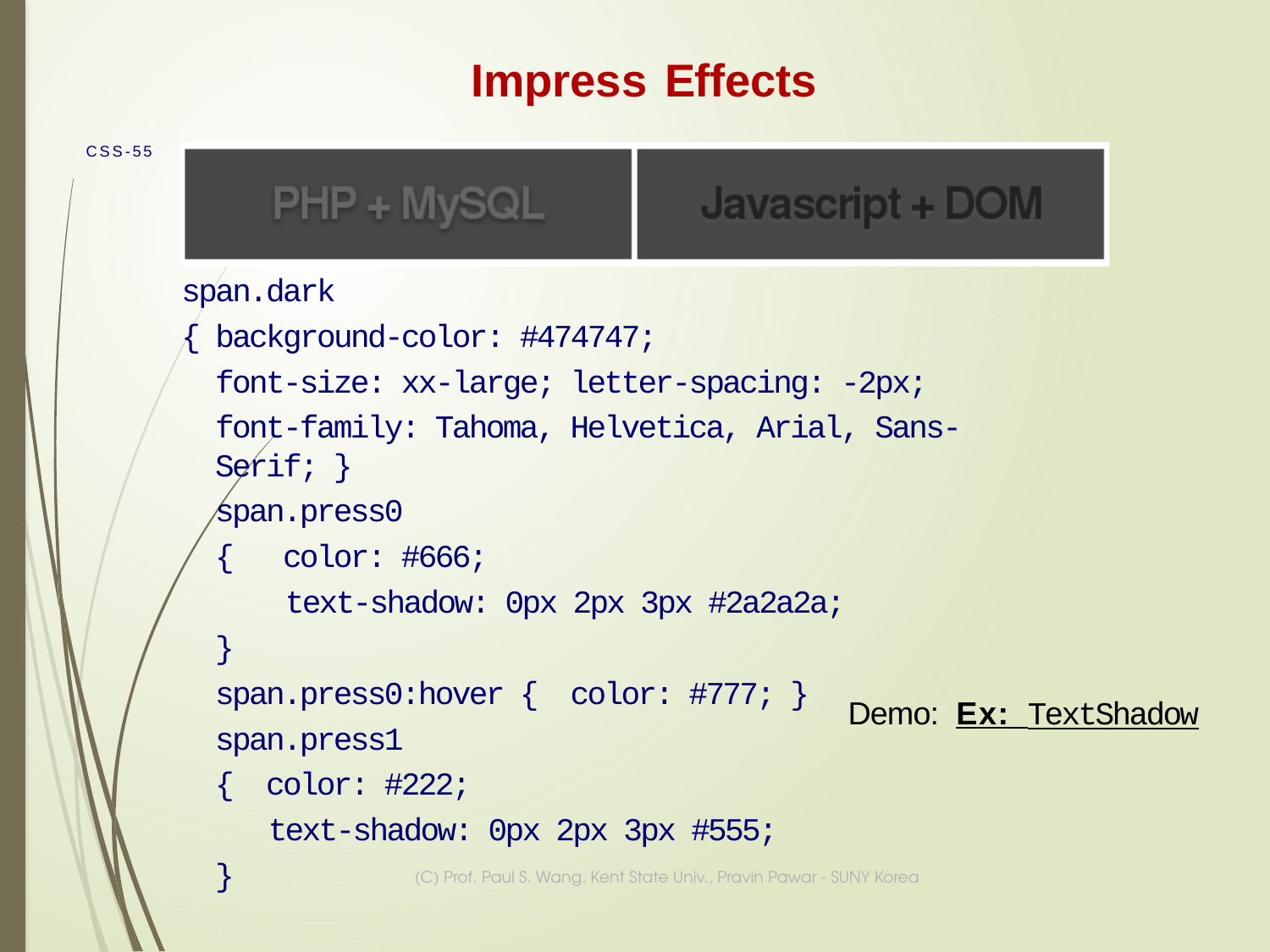

Impress Effects
CSS-55

span.dark
{ background-color: #474747;
font-size: xx-large; letter-spacing: -2px;
font-family: Tahoma, Helvetica, Arial, Sans-Serif; }
span.press0
{   color: #666;
    text-shadow: 0px 2px 3px #2a2a2a;
}
span.press0:hover {  color: #777; }
span.press1
{  color: #222;
   text-shadow: 0px 2px 3px #555;
}

Demo:  Ex:  TextShadow
(C) Prof. Paul S. Wang, Kent State Univ., Pravin Pawar - SUNY Korea